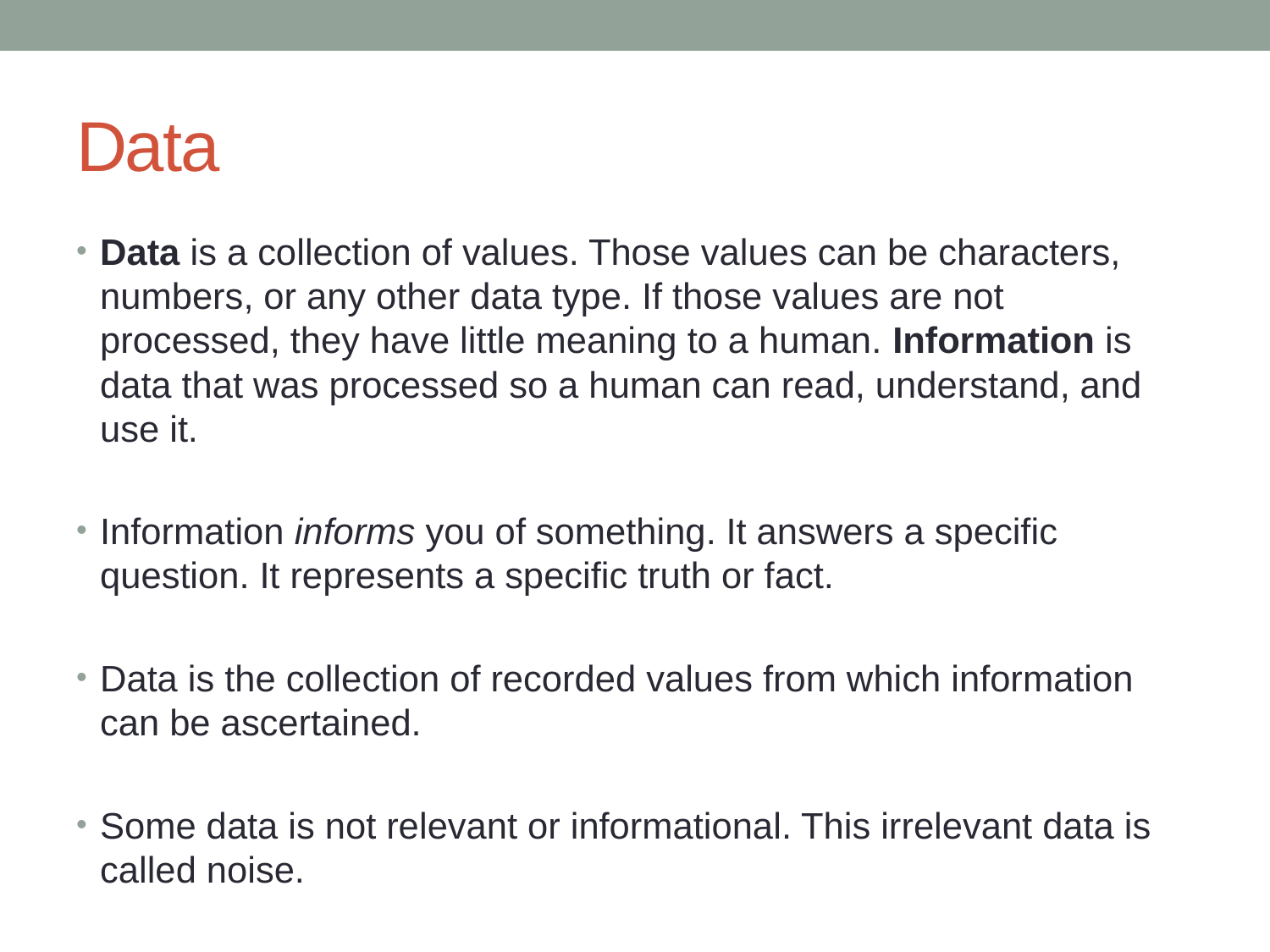

# Data
Data is a collection of values. Those values can be characters, numbers, or any other data type. If those values are not processed, they have little meaning to a human. Information is data that was processed so a human can read, understand, and use it.

Information informs you of something. It answers a specific question. It represents a specific truth or fact.

Data is the collection of recorded values from which information can be ascertained.

Some data is not relevant or informational. This irrelevant data is called noise.